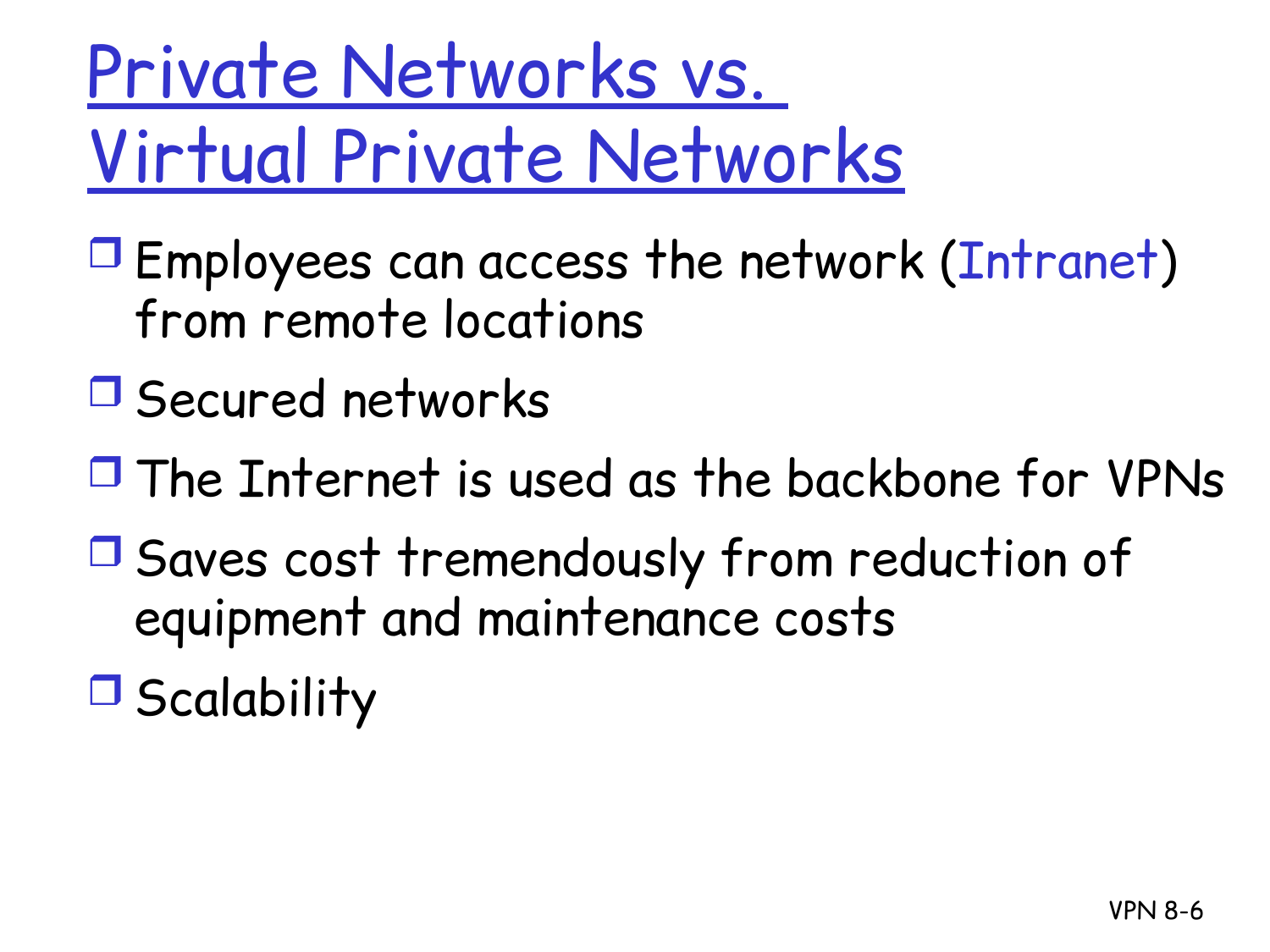

# Private Networks vs. Virtual Private Networks
Employees can access the network (Intranet) from remote locations
Secured networks
The Internet is used as the backbone for VPNs
Saves cost tremendously from reduction of equipment and maintenance costs
Scalability
VPN 8-6